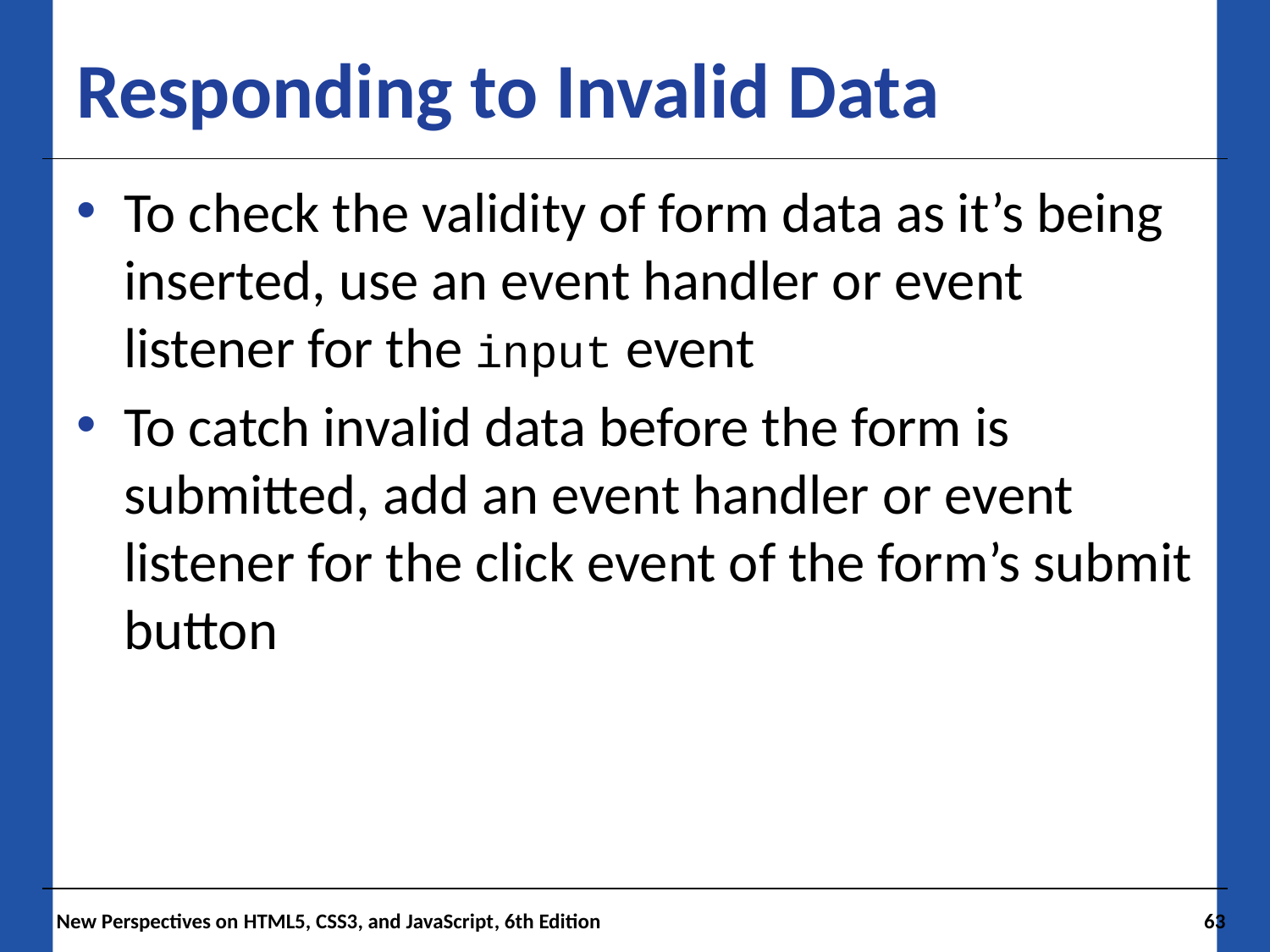

# Responding to Invalid Data
To check the validity of form data as it’s being inserted, use an event handler or event listener for the input event
To catch invalid data before the form is submitted, add an event handler or event listener for the click event of the form’s submit button

         New Perspectives on HTML5, CSS3, and JavaScript, 6th Edition
63